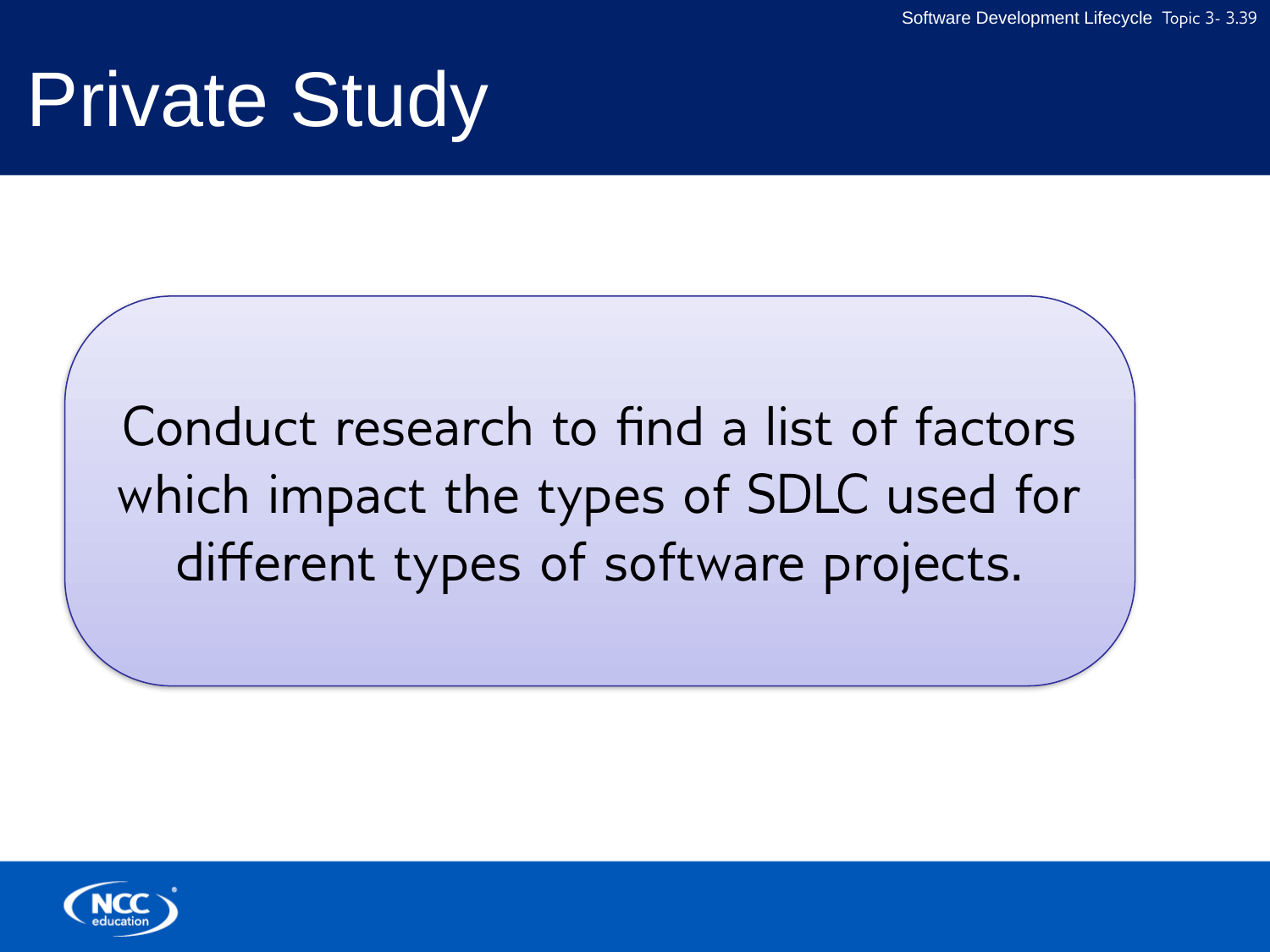

# Private Study
Conduct research to find a list of factors which impact the types of SDLC used for different types of software projects.